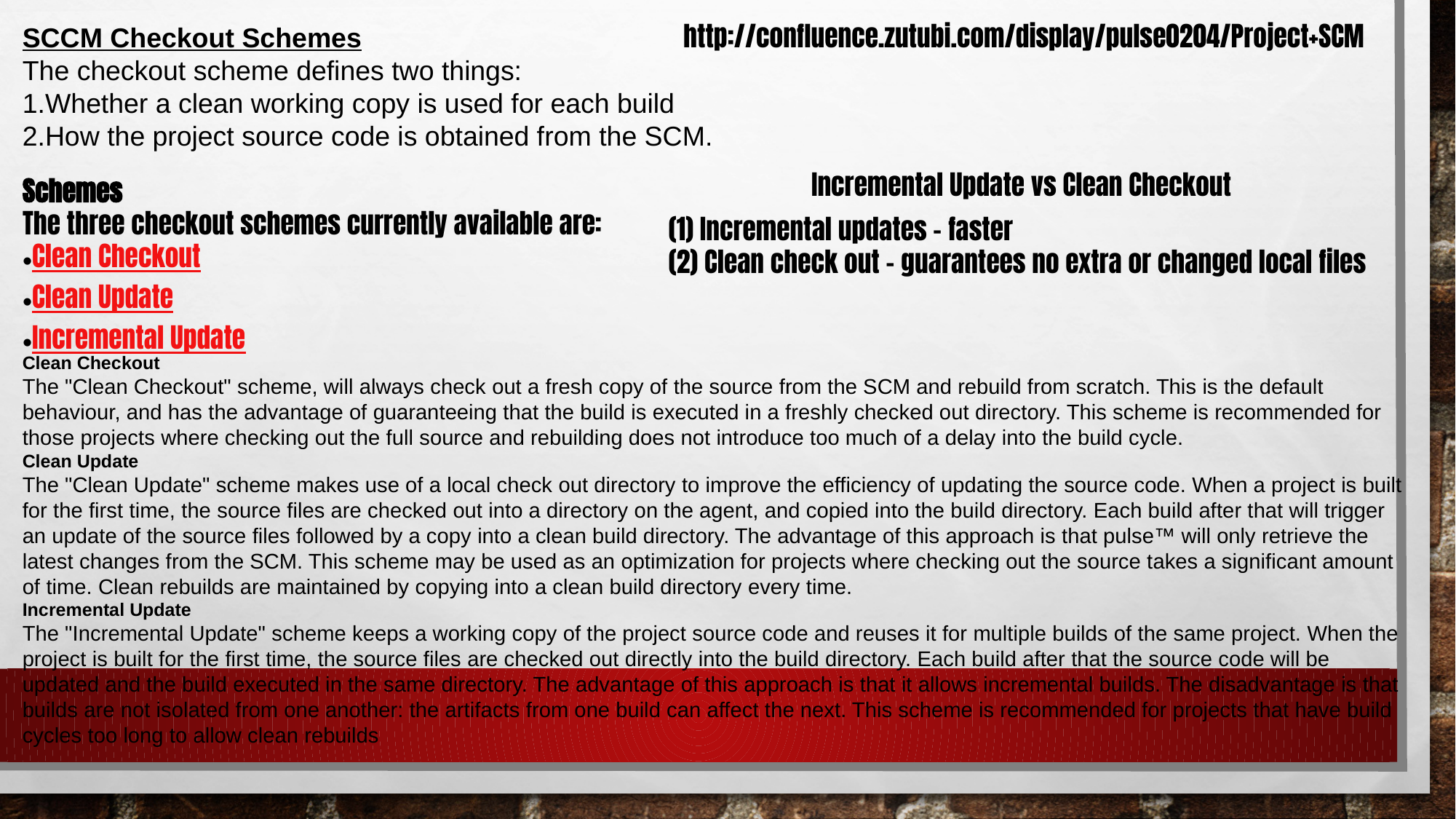

SCCM Checkout Schemes
The checkout scheme defines two things:
Whether a clean working copy is used for each build
How the project source code is obtained from the SCM.

http://confluence.zutubi.com/display/pulse0204/Project+SCM
Incremental Update vs Clean Checkout
Schemes
The three checkout schemes currently available are:
Clean Checkout
Clean Update
Incremental Update
(1) Incremental updates - faster
(2) Clean check out - guarantees no extra or changed local files
Clean Checkout
The "Clean Checkout" scheme, will always check out a fresh copy of the source from the SCM and rebuild from scratch. This is the default behaviour, and has the advantage of guaranteeing that the build is executed in a freshly checked out directory. This scheme is recommended for those projects where checking out the full source and rebuilding does not introduce too much of a delay into the build cycle.
Clean Update
The "Clean Update" scheme makes use of a local check out directory to improve the efficiency of updating the source code. When a project is built for the first time, the source files are checked out into a directory on the agent, and copied into the build directory. Each build after that will trigger an update of the source files followed by a copy into a clean build directory. The advantage of this approach is that pulse™ will only retrieve the latest changes from the SCM. This scheme may be used as an optimization for projects where checking out the source takes a significant amount of time. Clean rebuilds are maintained by copying into a clean build directory every time.
Incremental Update
The "Incremental Update" scheme keeps a working copy of the project source code and reuses it for multiple builds of the same project. When the project is built for the first time, the source files are checked out directly into the build directory. Each build after that the source code will be updated and the build executed in the same directory. The advantage of this approach is that it allows incremental builds. The disadvantage is that builds are not isolated from one another: the artifacts from one build can affect the next. This scheme is recommended for projects that have build cycles too long to allow clean rebuilds